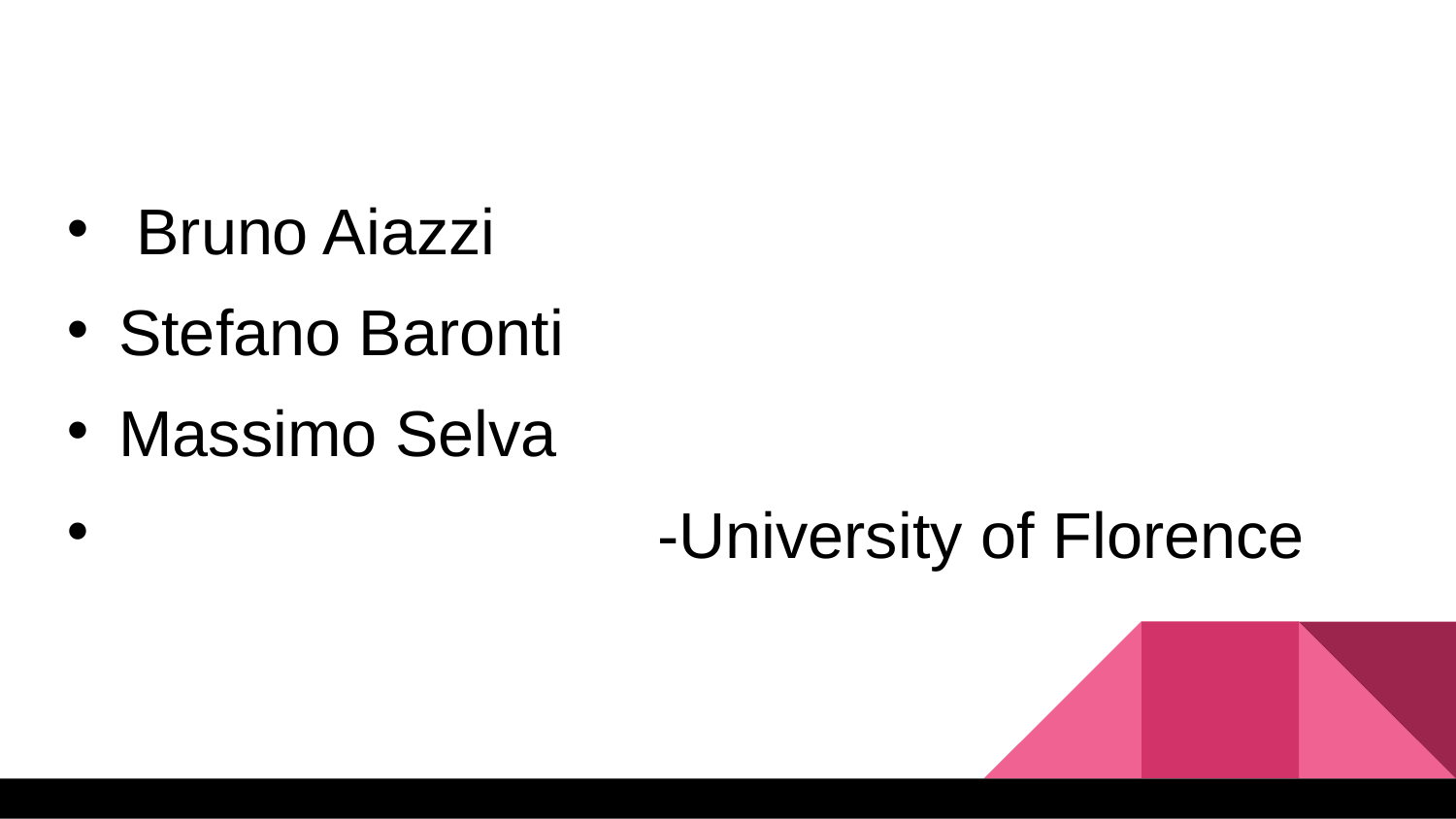

​ Bruno Aiazzi
Stefano Baronti
Massimo Selva
                              -University of Florence